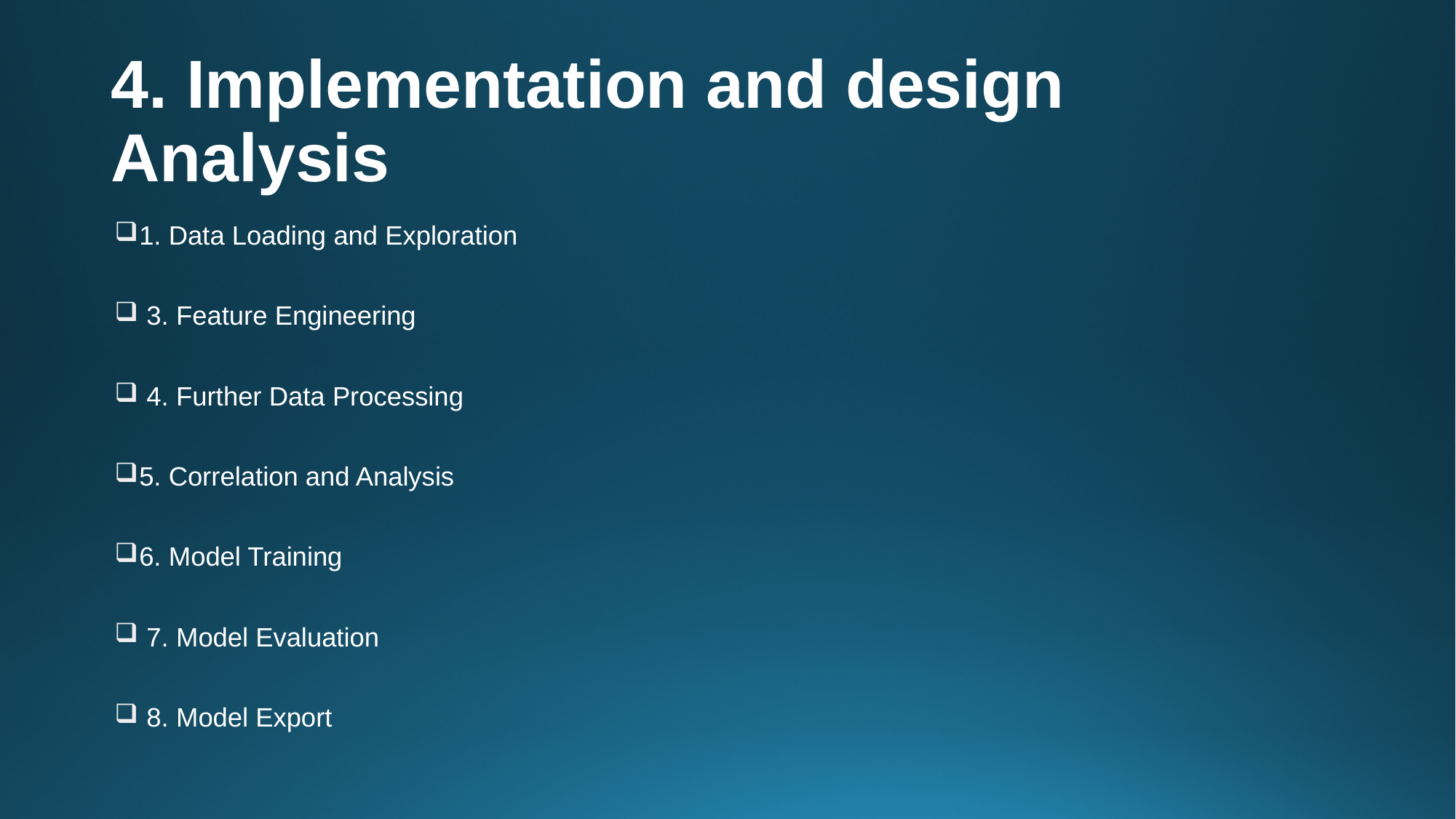

# 4. Implementation and design Analysis

1. Data Loading and Exploration

 3. Feature Engineering

 4. Further Data Processing

5. Correlation and Analysis

6. Model Training

 7. Model Evaluation

 8. Model Export